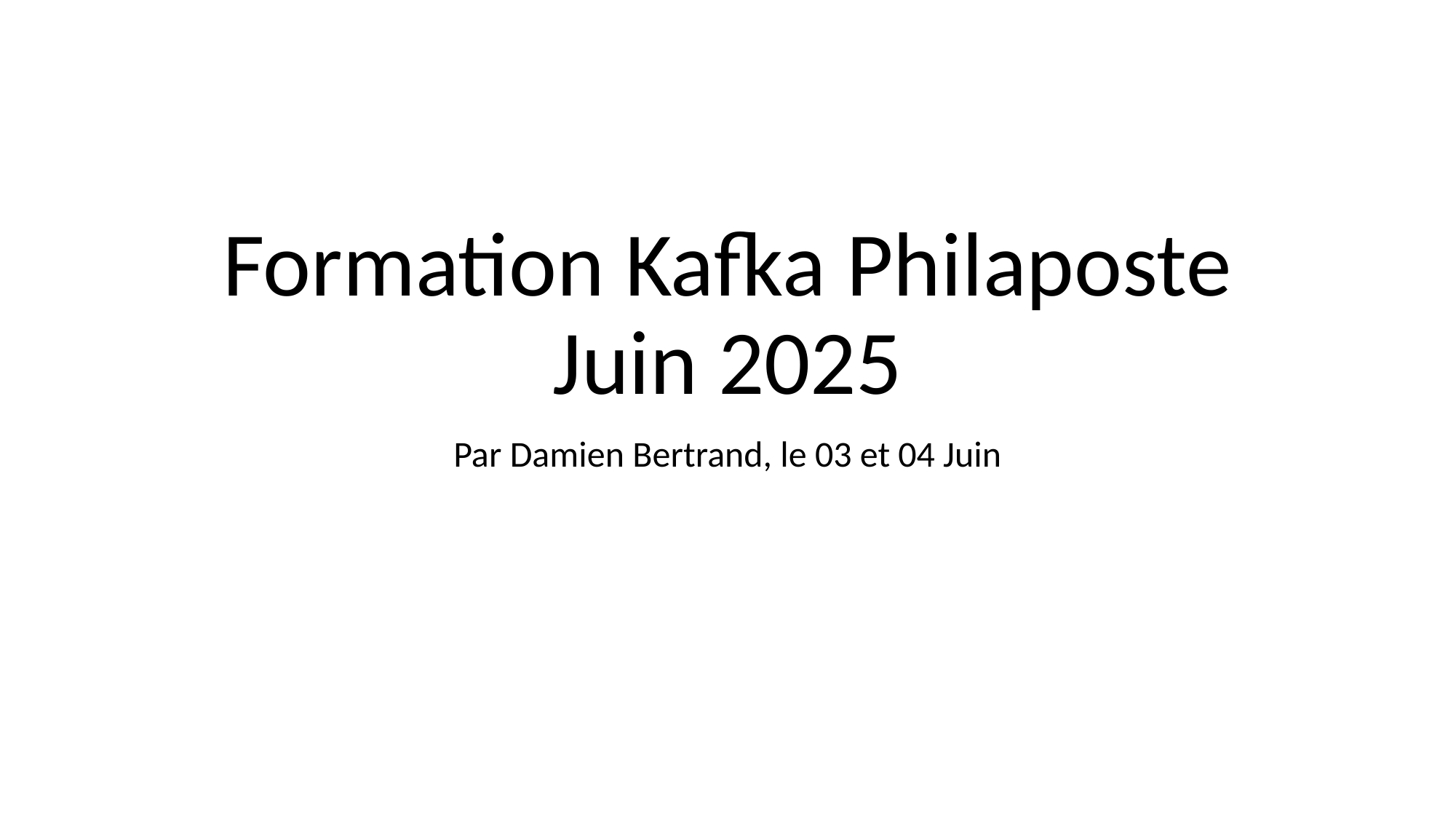

# Formation Kafka Philaposte Juin 2025
Par Damien Bertrand, le 03 et 04 Juin